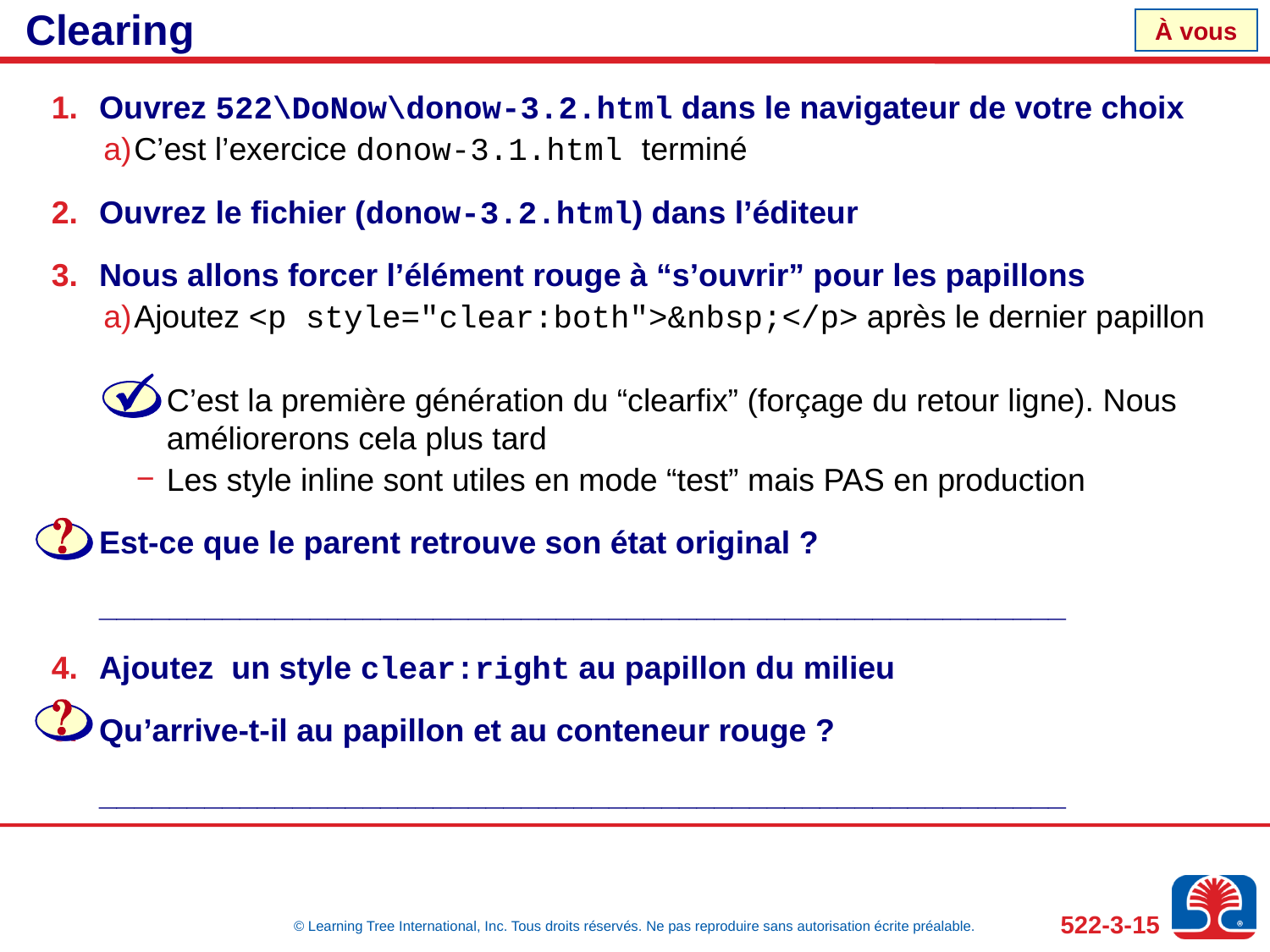

# Clearing
Ouvrez 522\DoNow\donow-3.2.html dans le navigateur de votre choix
C’est l’exercice donow-3.1.html terminé
Ouvrez le fichier (donow-3.2.html) dans l’éditeur
Nous allons forcer l’élément rouge à “s’ouvrir” pour les papillons
Ajoutez <p style="clear:both">&nbsp;</p> après le dernier papillon

C’est la première génération du “clearfix” (forçage du retour ligne). Nous améliorerons cela plus tard
Les style inline sont utiles en mode “test” mais PAS en production
Est-ce que le parent retrouve son état original ?
	_______________________________________________________
Ajoutez  un style clear:right au papillon du milieu
Qu’arrive-t-il au papillon et au conteneur rouge ?
	_______________________________________________________